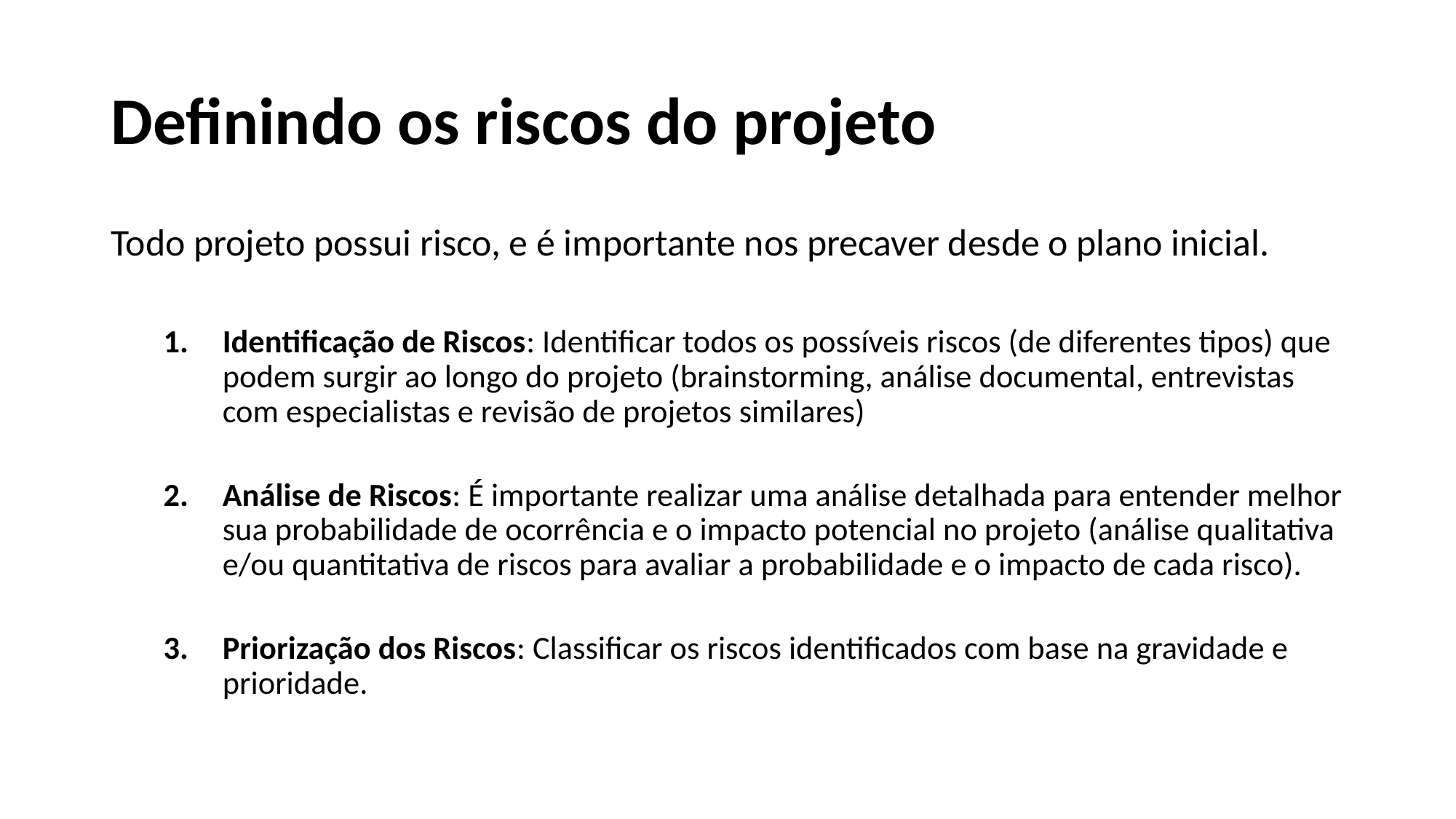

# Definindo os riscos do projeto
Todo projeto possui risco, e é importante nos precaver desde o plano inicial.

Identificação de Riscos: Identificar todos os possíveis riscos (de diferentes tipos) que podem surgir ao longo do projeto (brainstorming, análise documental, entrevistas com especialistas e revisão de projetos similares)

Análise de Riscos: É importante realizar uma análise detalhada para entender melhor sua probabilidade de ocorrência e o impacto potencial no projeto (análise qualitativa e/ou quantitativa de riscos para avaliar a probabilidade e o impacto de cada risco).

Priorização dos Riscos: Classificar os riscos identificados com base na gravidade e prioridade.